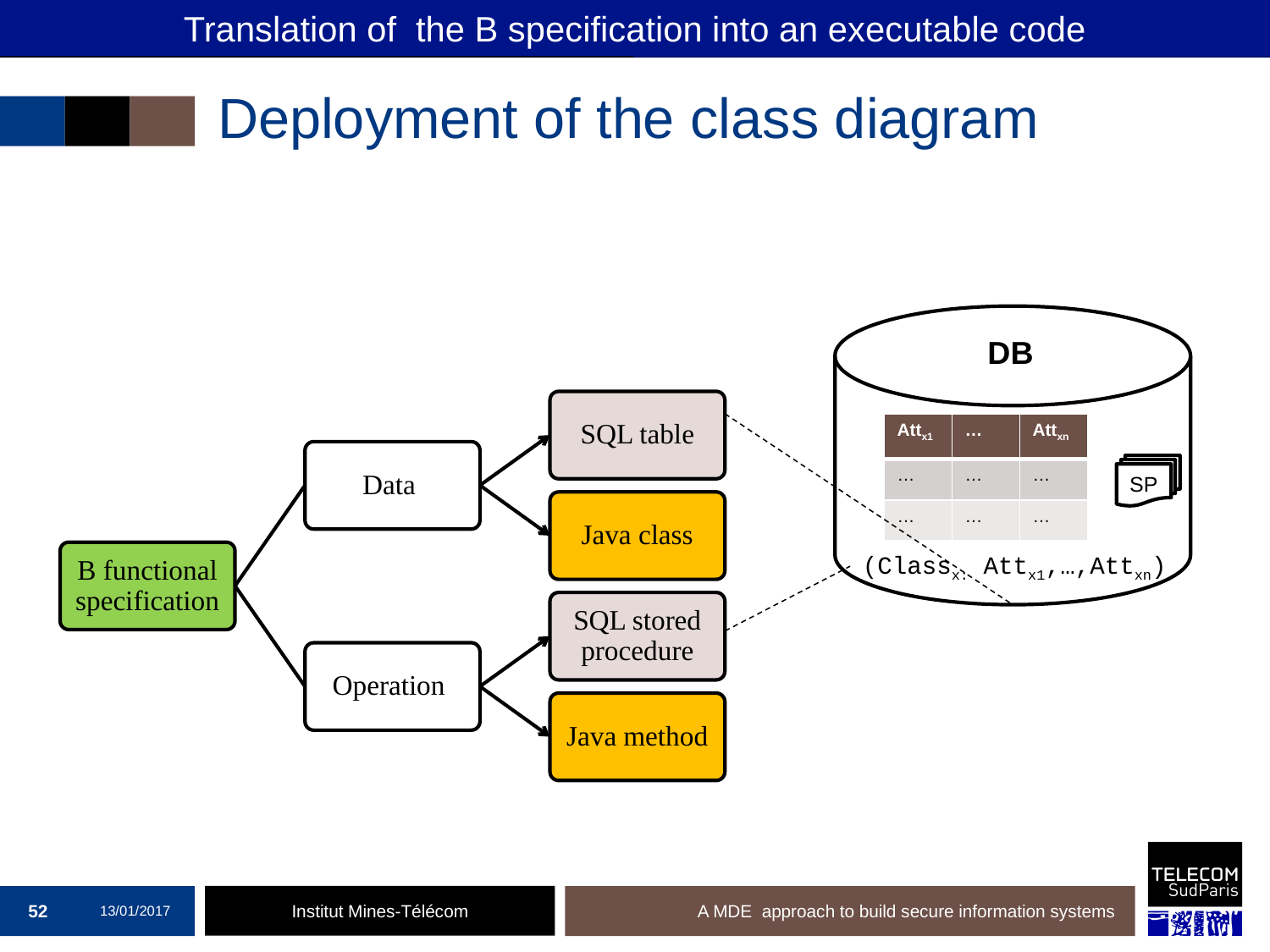

Translation of  the B specification into an executable code

# Deployment of the class diagram

B functional specification

Data

SQL table

Java class

Operation

SQL stored procedure

Java method
DB
| Attx1 | … | Attxn |
| --- | --- | --- |
| … | … | … |
| … | … | … |
SP
(Classx: Attx1,…,Attxn)
52
13/01/2017
A MDE  approach to build secure information systems